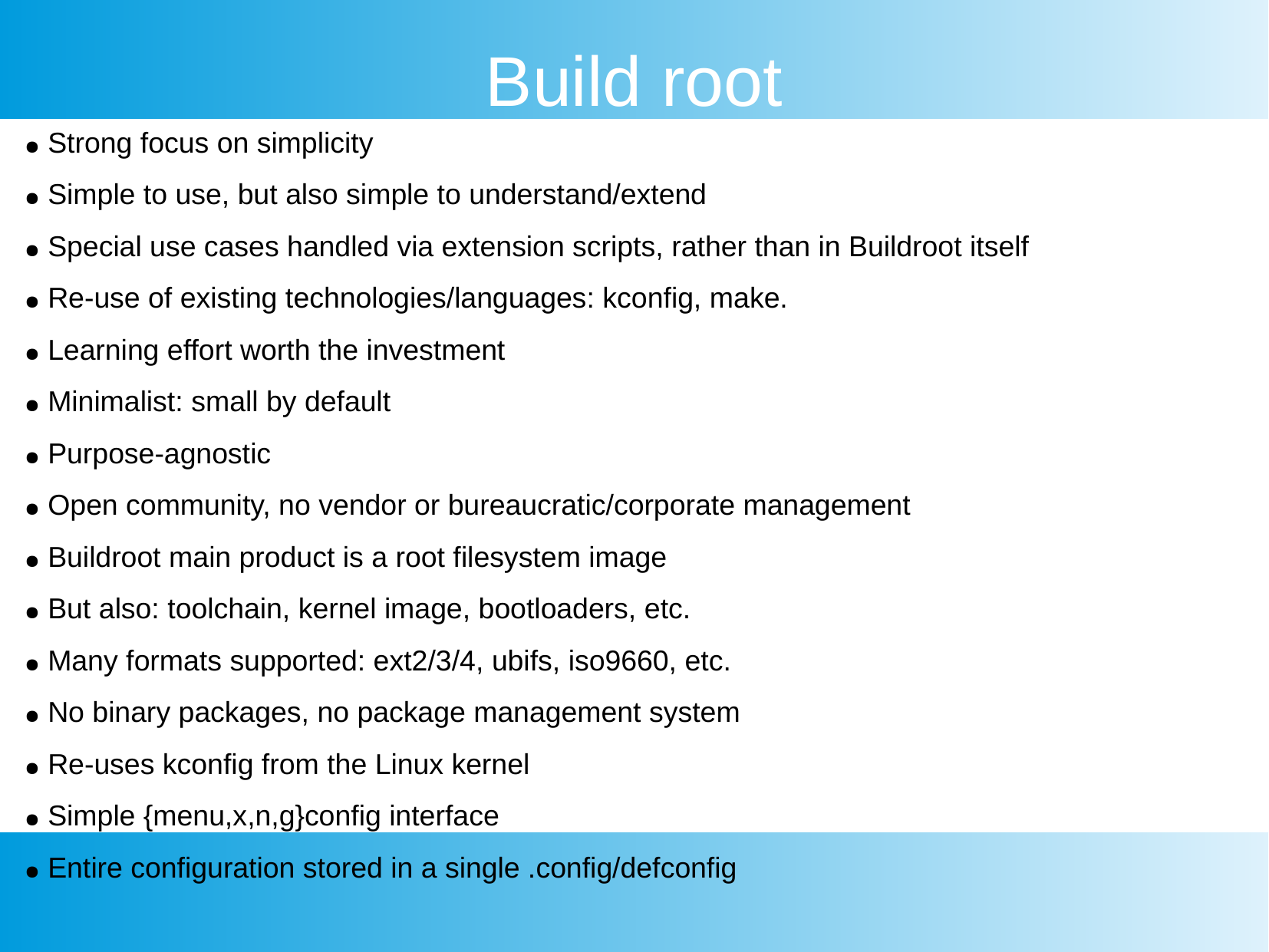

Build root
● Strong focus on simplicity
● Simple to use, but also simple to understand/extend
● Special use cases handled via extension scripts, rather than in Buildroot itself
● Re-use of existing technologies/languages: kconfig, make.
● Learning effort worth the investment
● Minimalist: small by default
● Purpose-agnostic
● Open community, no vendor or bureaucratic/corporate management
● Buildroot main product is a root filesystem image
● But also: toolchain, kernel image, bootloaders, etc.
● Many formats supported: ext2/3/4, ubifs, iso9660, etc.
● No binary packages, no package management system
● Re-uses kconfig from the Linux kernel
● Simple {menu,x,n,g}config interface
● Entire configuration stored in a single .config/defconfig